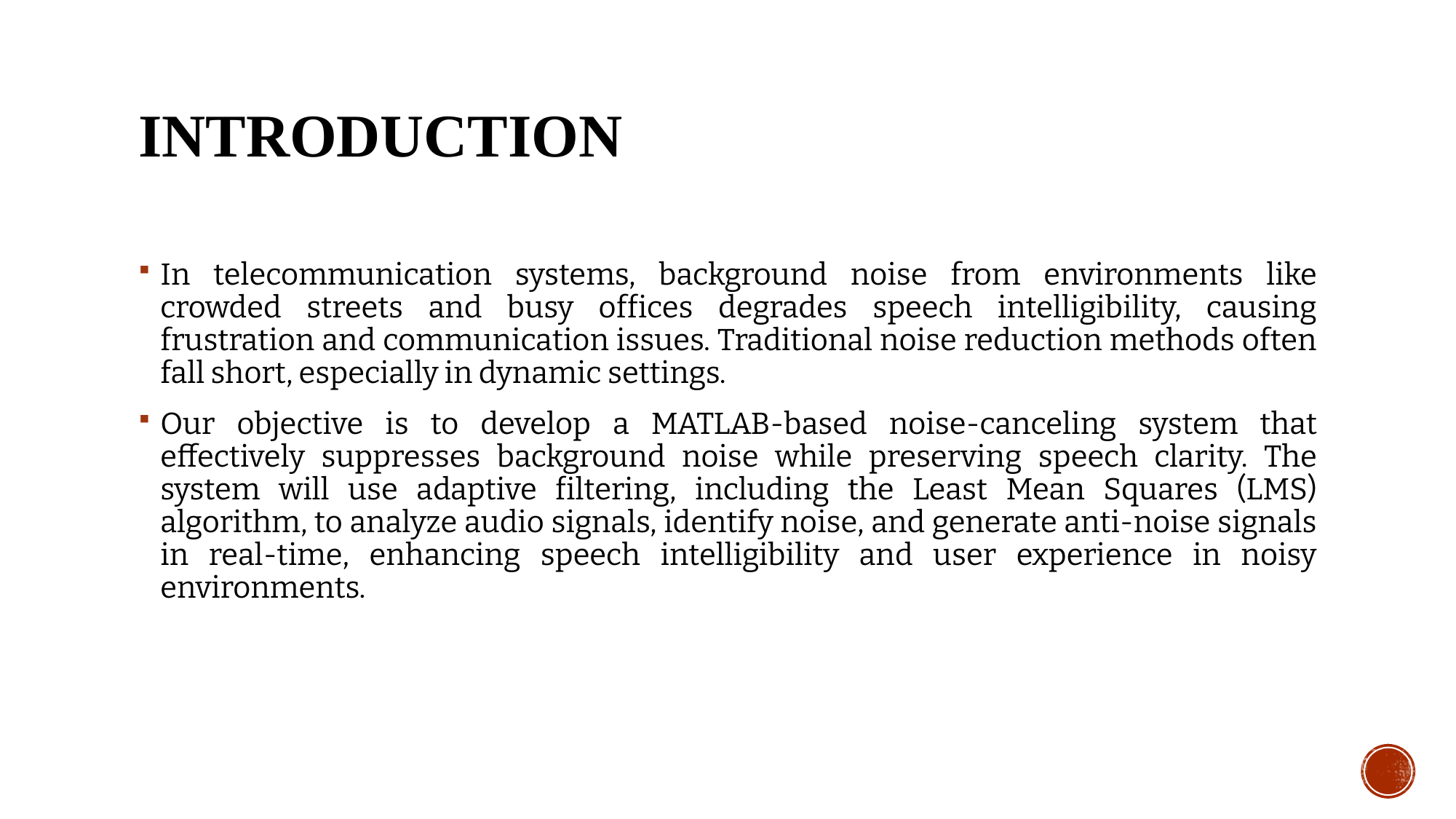

# Introduction
In telecommunication systems, background noise from environments like crowded streets and busy offices degrades speech intelligibility, causing frustration and communication issues. Traditional noise reduction methods often fall short, especially in dynamic settings.
Our objective is to develop a MATLAB-based noise-canceling system that effectively suppresses background noise while preserving speech clarity. The system will use adaptive filtering, including the Least Mean Squares (LMS) algorithm, to analyze audio signals, identify noise, and generate anti-noise signals in real-time, enhancing speech intelligibility and user experience in noisy environments.